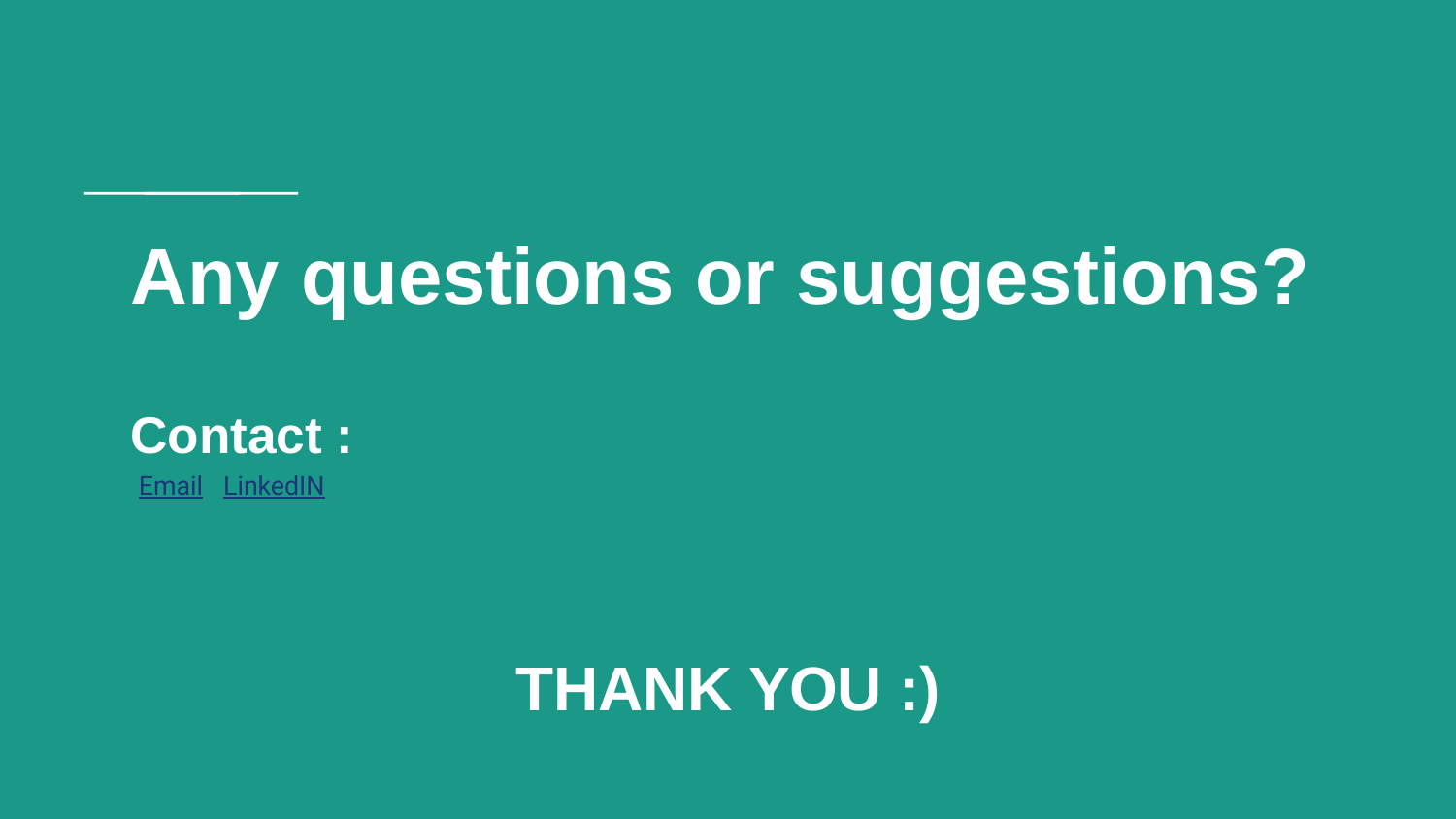

# Any questions or suggestions?

Contact :
 Email   LinkedIN

THANK YOU :)